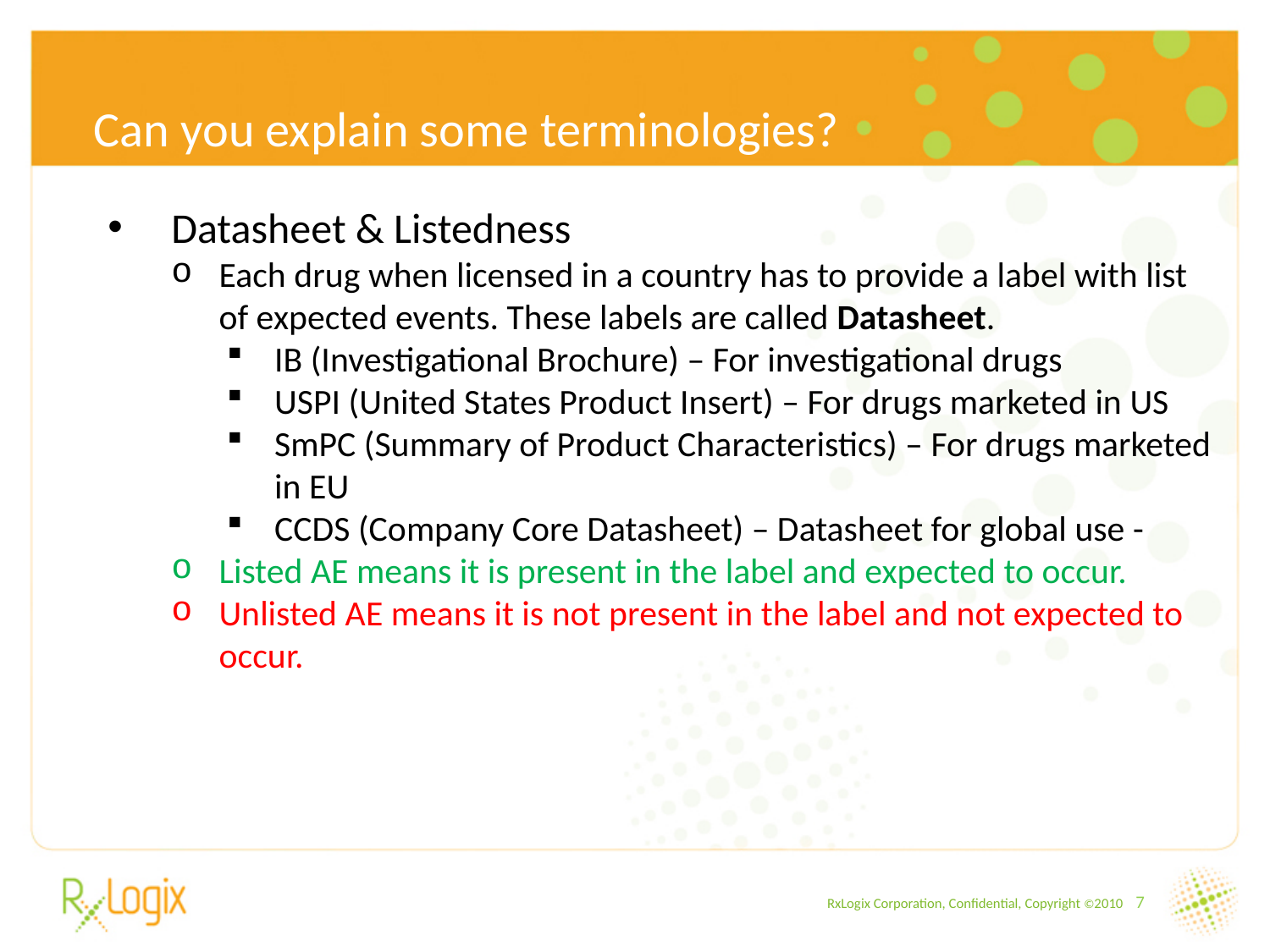

Can you explain some terminologies?
Datasheet & Listedness
Each drug when licensed in a country has to provide a label with list of expected events. These labels are called Datasheet.
IB (Investigational Brochure) – For investigational drugs
USPI (United States Product Insert) – For drugs marketed in US
SmPC (Summary of Product Characteristics) – For drugs marketed in EU
CCDS (Company Core Datasheet) – Datasheet for global use -
Listed AE means it is present in the label and expected to occur.
Unlisted AE means it is not present in the label and not expected to occur.